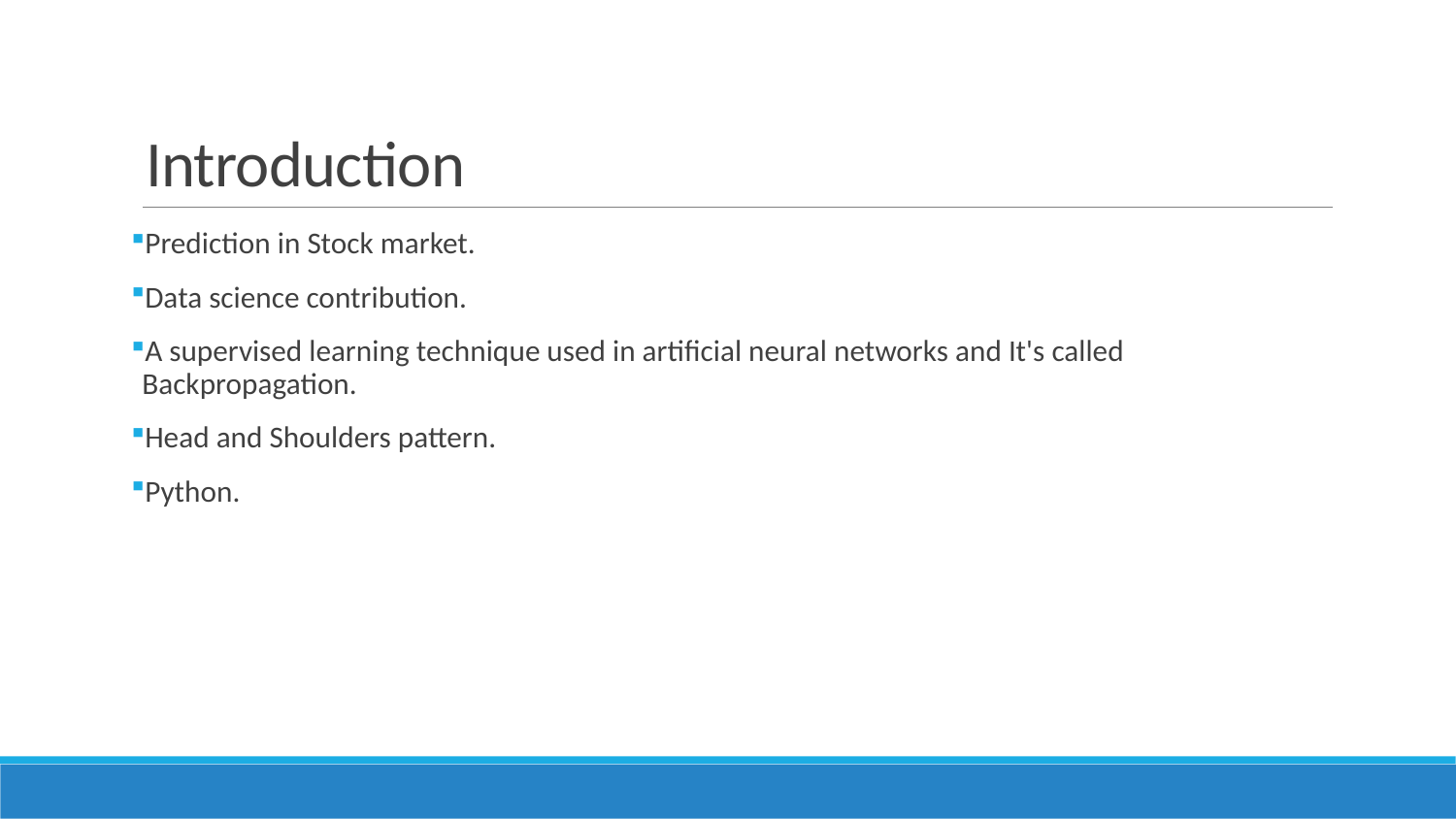

# Introduction
Prediction in Stock market.
Data science contribution.
A supervised learning technique used in artificial neural networks and It's called Backpropagation.
Head and Shoulders pattern.
Python.